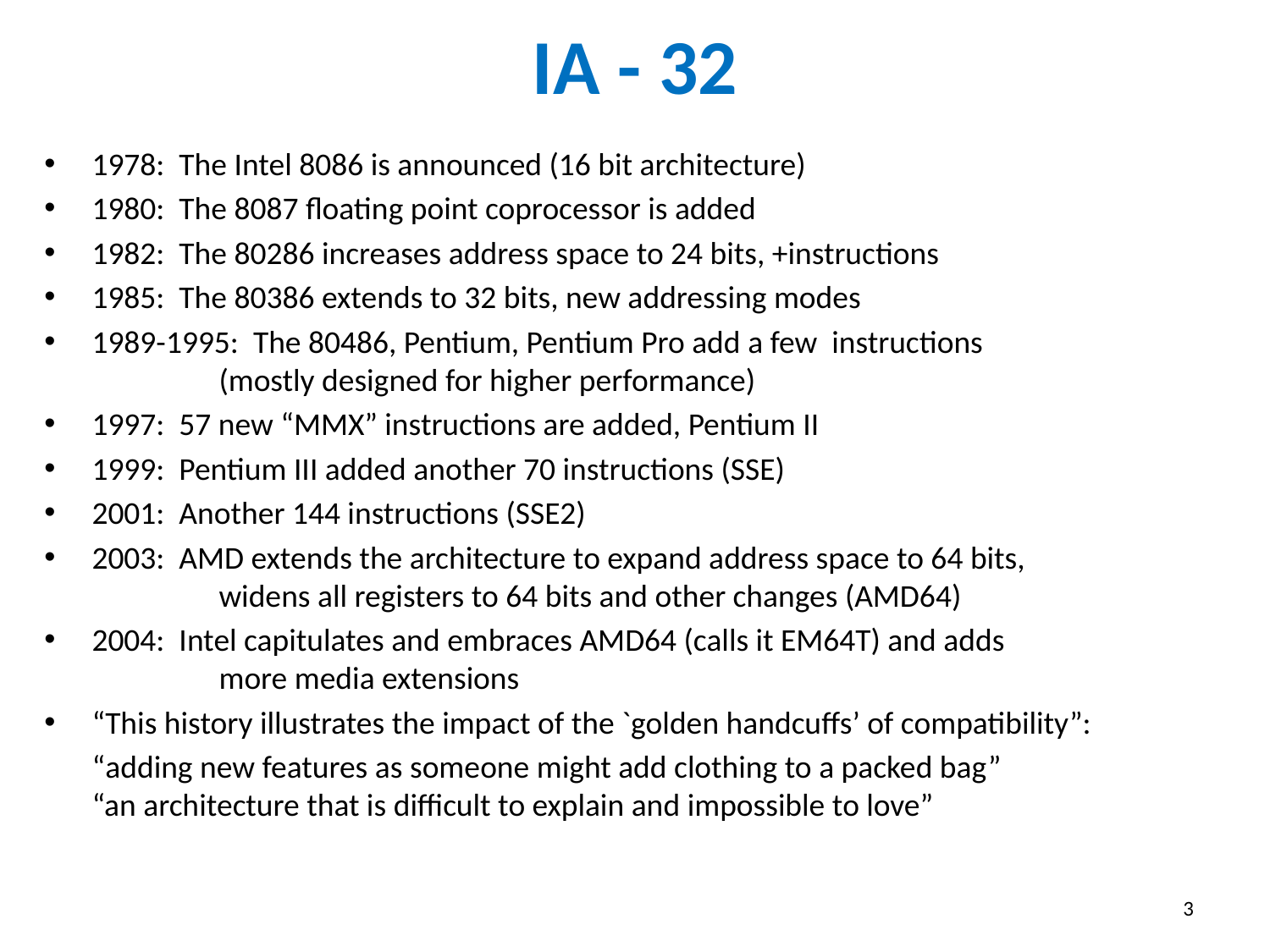

# IA - 32
1978:  The Intel 8086 is announced (16 bit architecture)
1980:  The 8087 floating point coprocessor is added
1982:  The 80286 increases address space to 24 bits, +instructions
1985:  The 80386 extends to 32 bits, new addressing modes
1989-1995:  The 80486, Pentium, Pentium Pro add a few  instructions
	(mostly designed for higher performance)
1997:  57 new “MMX” instructions are added, Pentium II
1999:  Pentium III added another 70 instructions (SSE)
2001:  Another 144 instructions (SSE2)
2003:  AMD extends the architecture to expand address space to 64 bits,
	widens all registers to 64 bits and other changes (AMD64)
2004:  Intel capitulates and embraces AMD64 (calls it EM64T) and adds
	more media extensions
“This history illustrates the impact of the `golden handcuffs’ of compatibility”:
	“adding new features as someone might add clothing to a packed bag”
“an architecture that is difficult to explain and impossible to love”
3